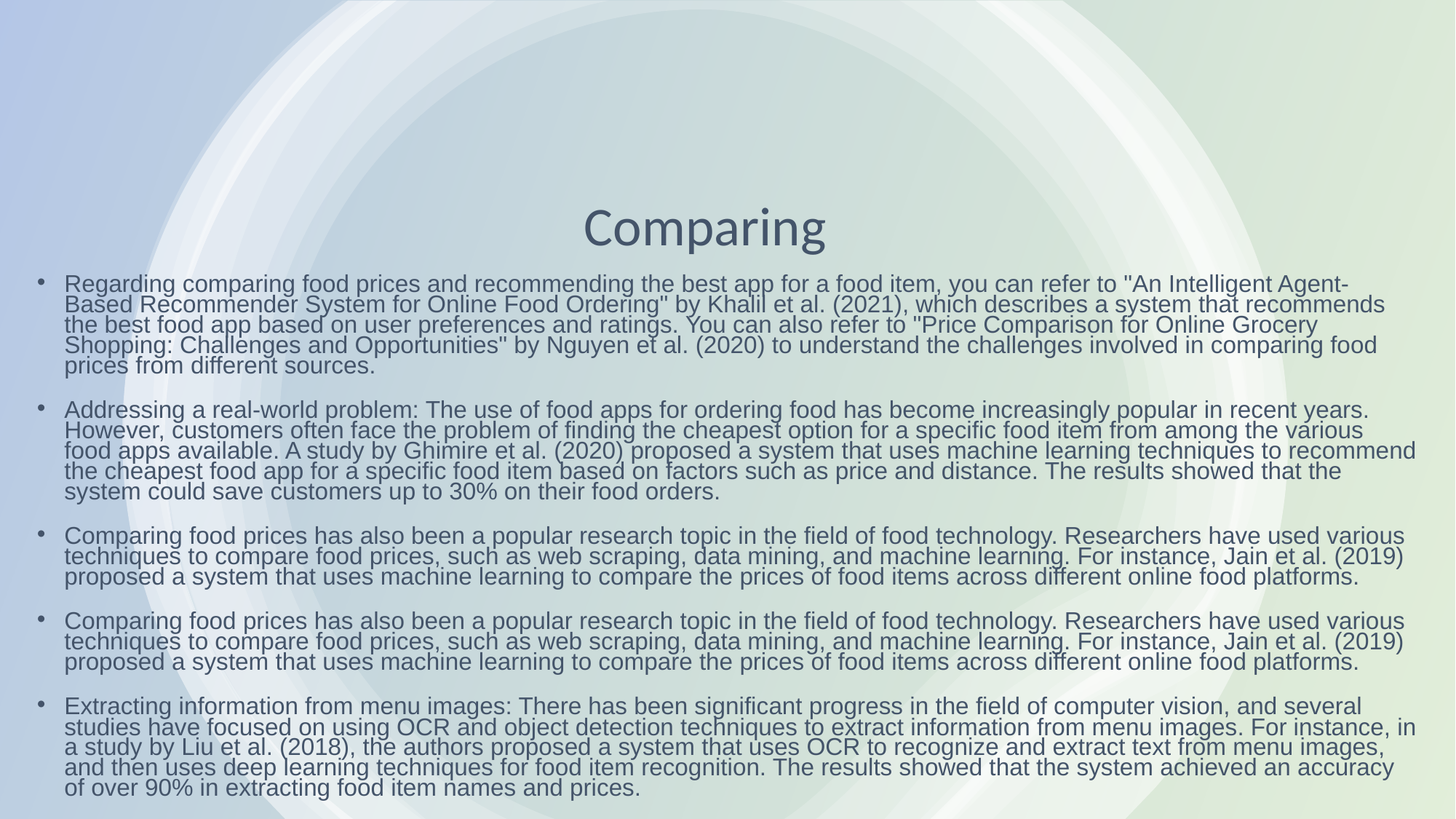

# Comparing
Regarding comparing food prices and recommending the best app for a food item, you can refer to "An Intelligent Agent-Based Recommender System for Online Food Ordering" by Khalil et al. (2021), which describes a system that recommends the best food app based on user preferences and ratings. You can also refer to "Price Comparison for Online Grocery Shopping: Challenges and Opportunities" by Nguyen et al. (2020) to understand the challenges involved in comparing food prices from different sources.
Addressing a real-world problem: The use of food apps for ordering food has become increasingly popular in recent years. However, customers often face the problem of finding the cheapest option for a specific food item from among the various food apps available. A study by Ghimire et al. (2020) proposed a system that uses machine learning techniques to recommend the cheapest food app for a specific food item based on factors such as price and distance. The results showed that the system could save customers up to 30% on their food orders.
Comparing food prices has also been a popular research topic in the field of food technology. Researchers have used various techniques to compare food prices, such as web scraping, data mining, and machine learning. For instance, Jain et al. (2019) proposed a system that uses machine learning to compare the prices of food items across different online food platforms.
Comparing food prices has also been a popular research topic in the field of food technology. Researchers have used various techniques to compare food prices, such as web scraping, data mining, and machine learning. For instance, Jain et al. (2019) proposed a system that uses machine learning to compare the prices of food items across different online food platforms.
Extracting information from menu images: There has been significant progress in the field of computer vision, and several studies have focused on using OCR and object detection techniques to extract information from menu images. For instance, in a study by Liu et al. (2018), the authors proposed a system that uses OCR to recognize and extract text from menu images, and then uses deep learning techniques for food item recognition. The results showed that the system achieved an accuracy of over 90% in extracting food item names and prices.